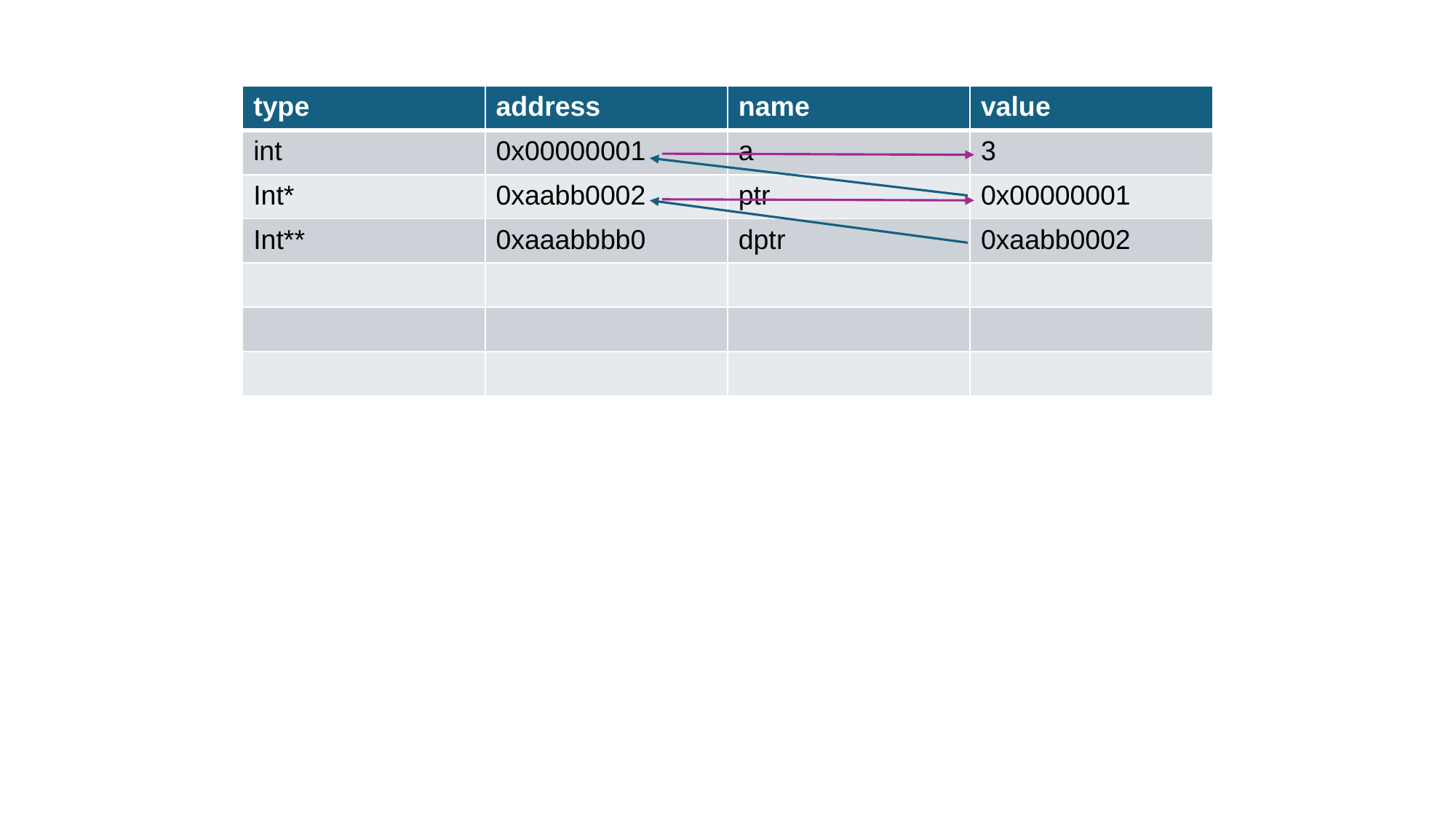

| type | address | name | value |
| --- | --- | --- | --- |
| int | 0x00000001 | a | 3 |
| Int\* | 0xaabb0002 | ptr | 0x00000001 |
| Int\*\* | 0xaaabbbb0 | dptr | 0xaabb0002 |
|  |  |  |  |
|  |  |  |  |
|  |  |  |  |